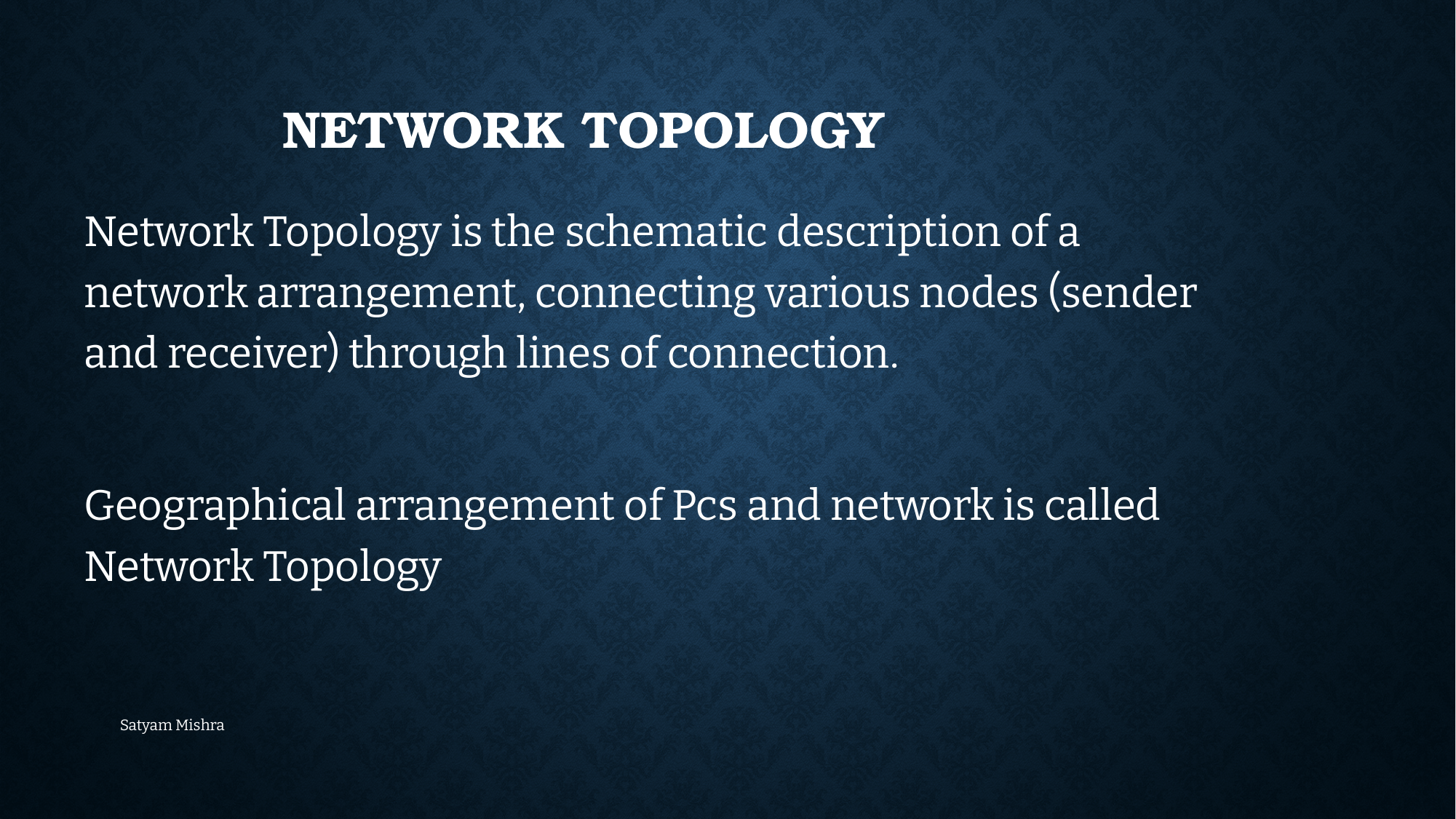

# Network topology
Network Topology is the schematic description of a network arrangement, connecting various nodes (sender and receiver) through lines of connection.

Geographical arrangement of Pcs and network is called Network Topology
Satyam Mishra